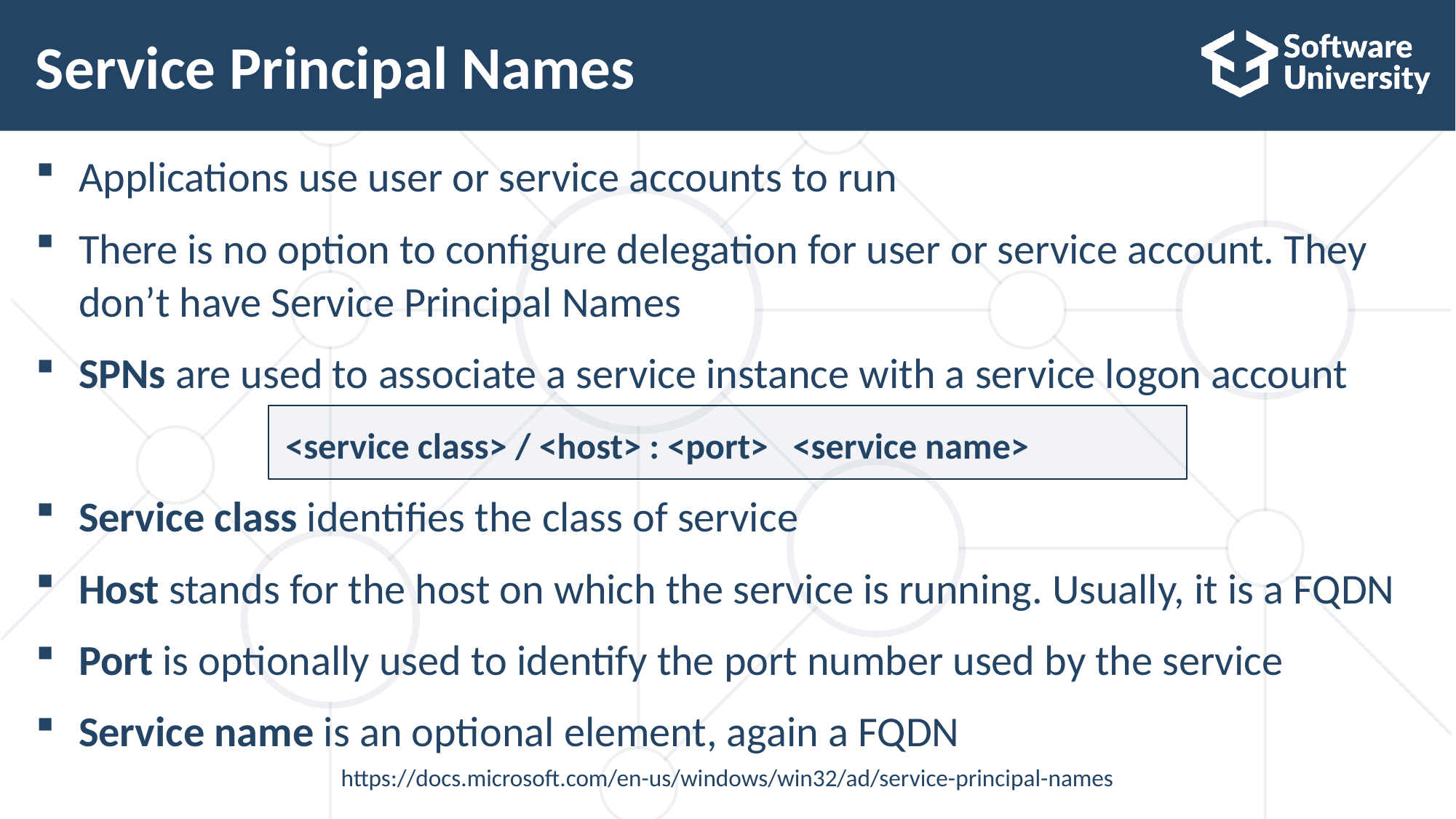

# Service Principal Names
Applications use user or service accounts to run
There is no option to configure delegation for user or service account. They don’t have Service Principal Names
SPNs are used to associate a service instance with a service logon account

Service class identifies the class of service
Host stands for the host on which the service is running. Usually, it is a FQDN
Port is optionally used to identify the port number used by the service
Service name is an optional element, again a FQDN
<service class> / <host> : <port>   <service name>
https://docs.microsoft.com/en-us/windows/win32/ad/service-principal-names